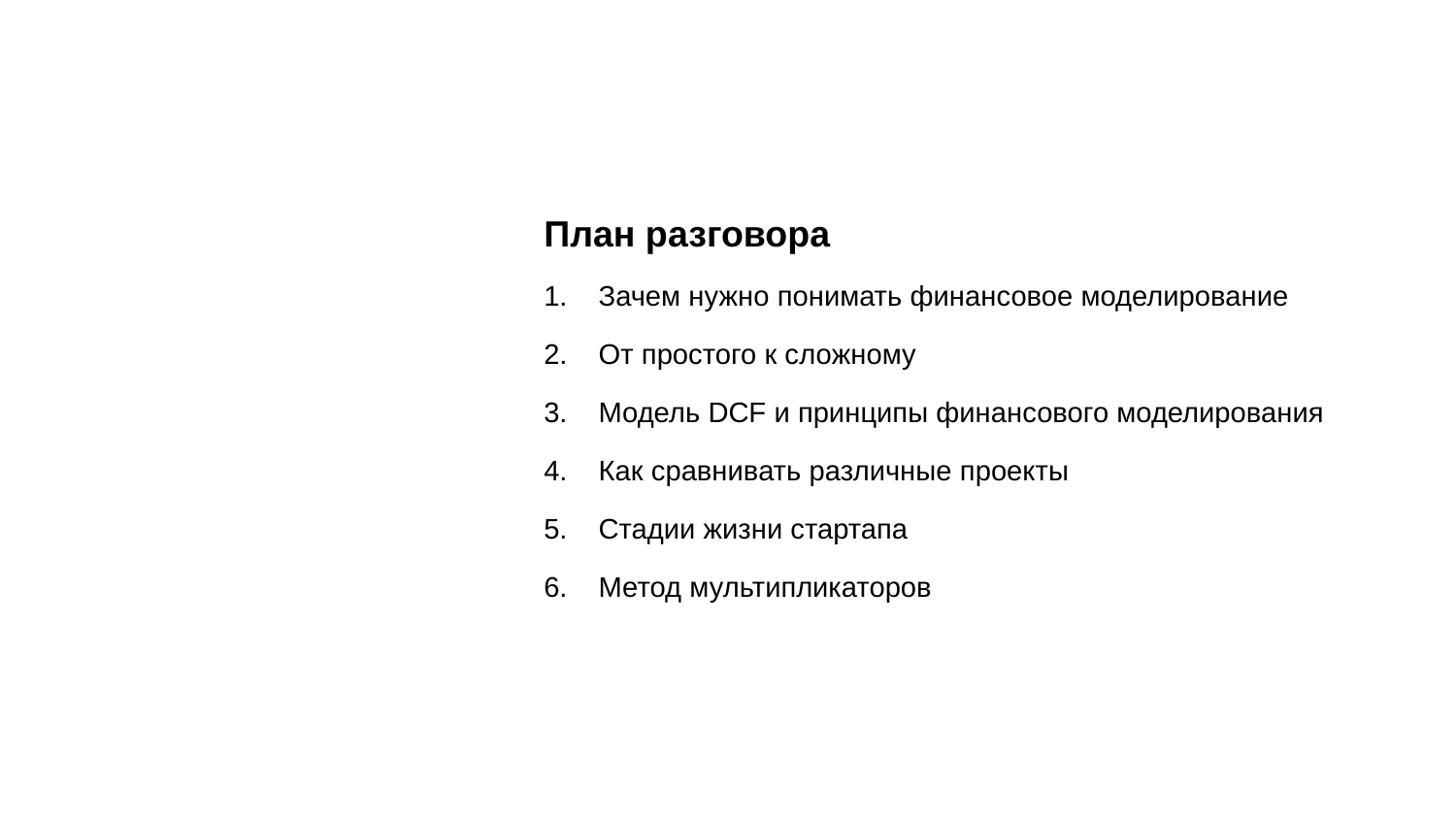

План разговора
Зачем нужно понимать финансовое моделирование
От простого к сложному
Модель DCF и принципы финансового моделирования
Как сравнивать различные проекты
Стадии жизни стартапа
Метод мультипликаторов